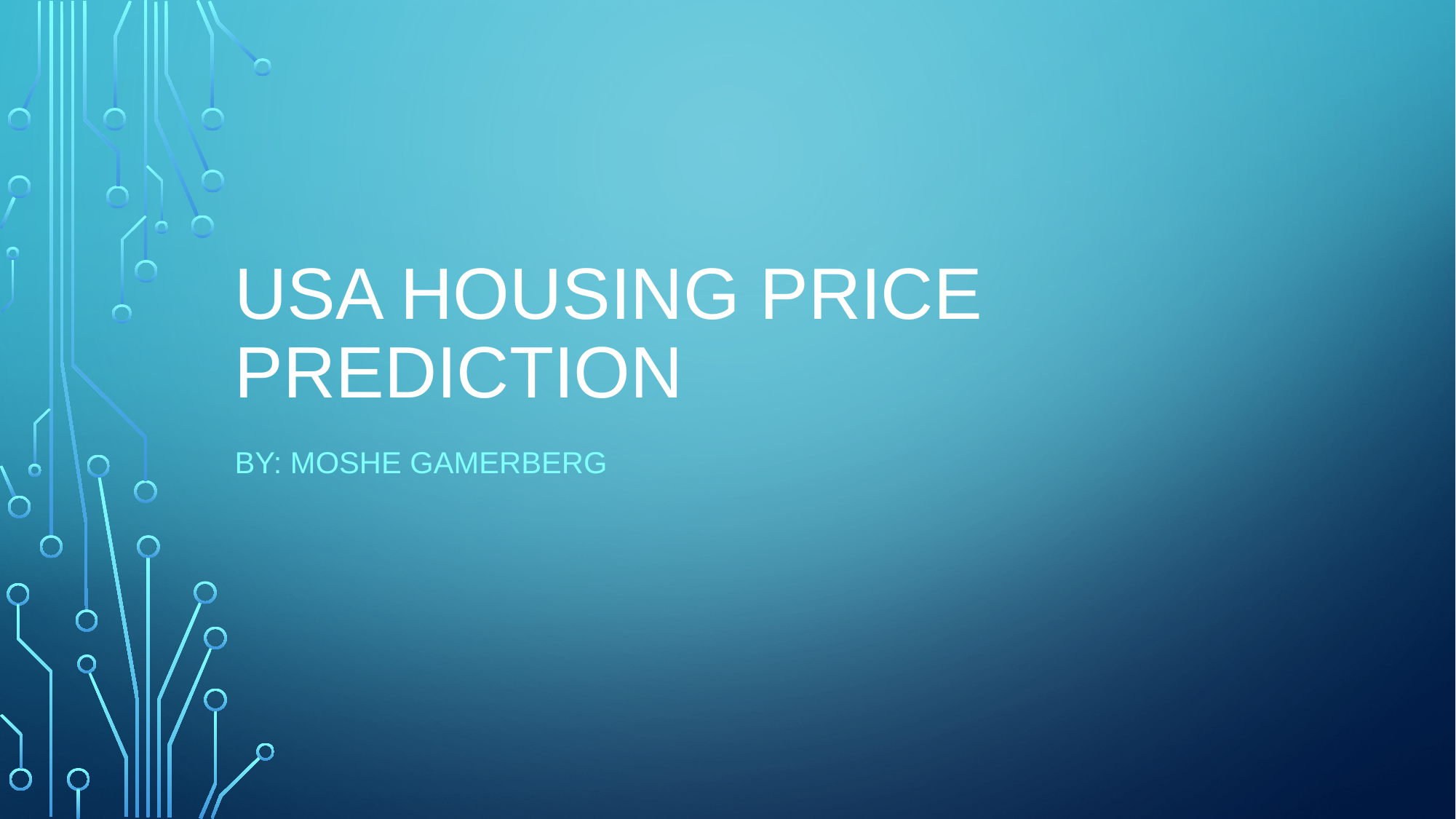

# USA Housing Price Prediction
By: Moshe Gamerberg